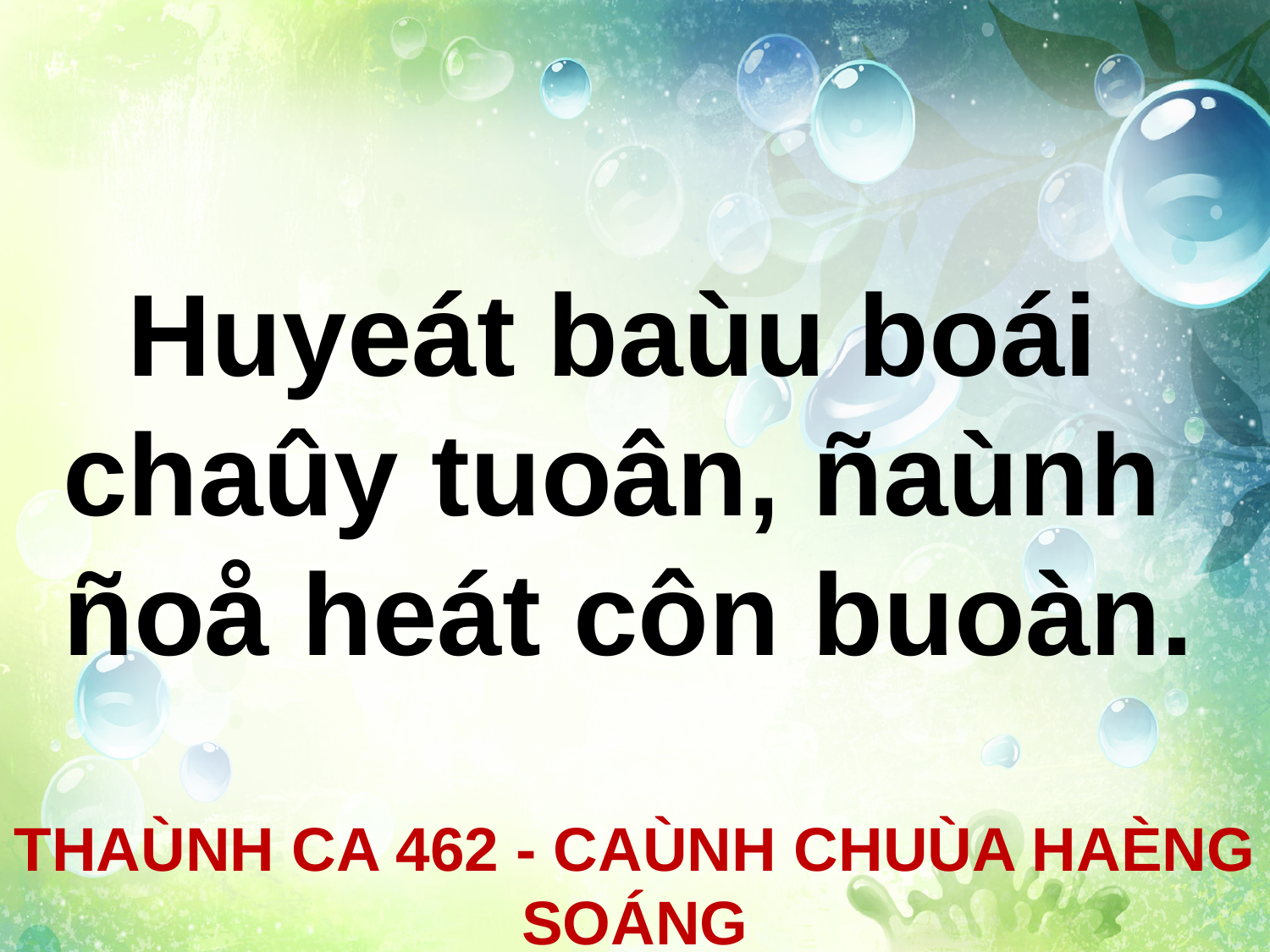

Huyeát baùu boái
chaûy tuoân, ñaùnh
ñoå heát côn buoàn.
THAÙNH CA 462 - CAÙNH CHUÙA HAÈNG SOÁNG